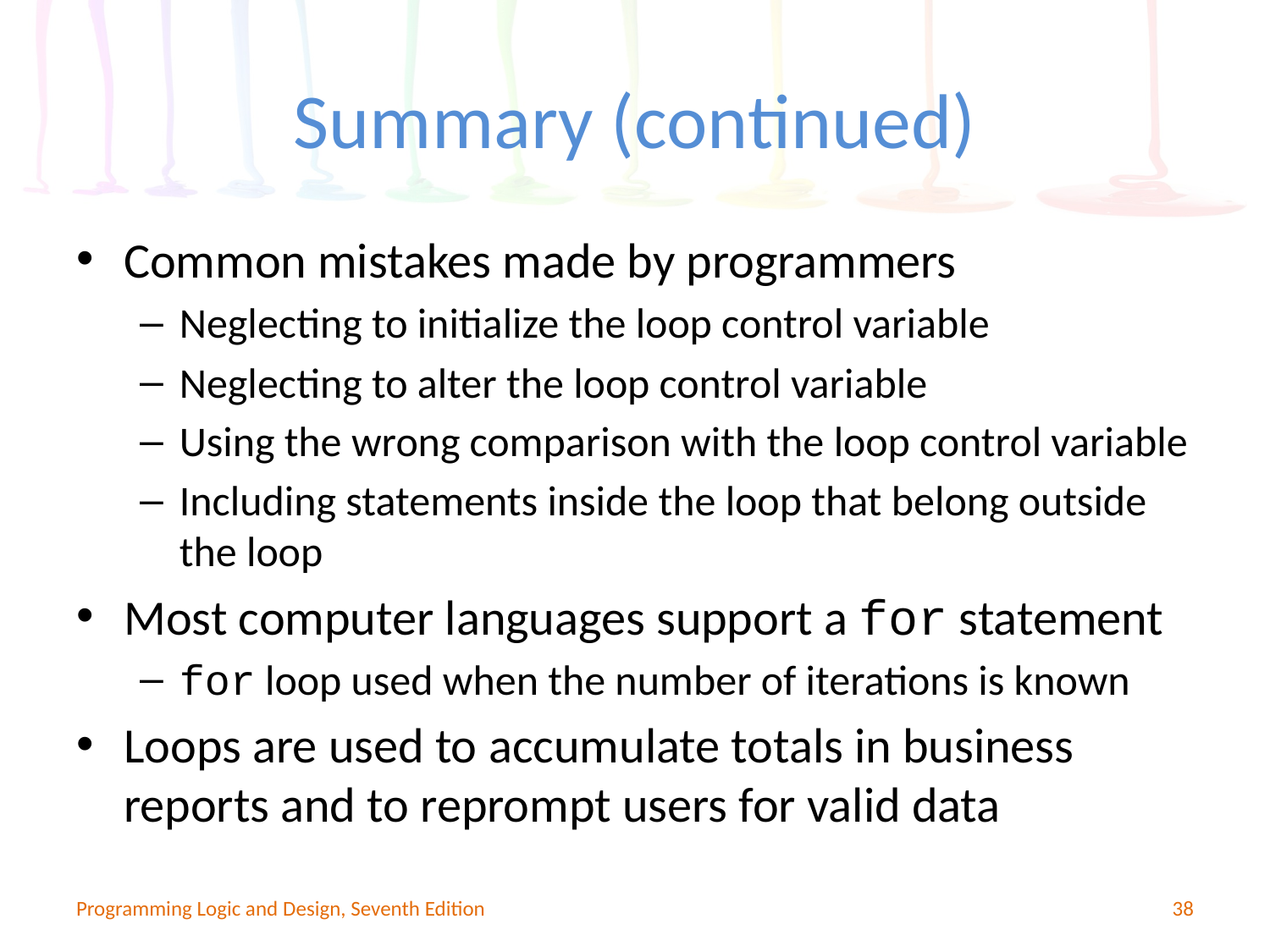

# Summary (continued)
Common mistakes made by programmers
Neglecting to initialize the loop control variable
Neglecting to alter the loop control variable
Using the wrong comparison with the loop control variable
Including statements inside the loop that belong outside the loop
Most computer languages support a for statement
for loop used when the number of iterations is known
Loops are used to accumulate totals in business reports and to reprompt users for valid data
Programming Logic and Design, Seventh Edition
38